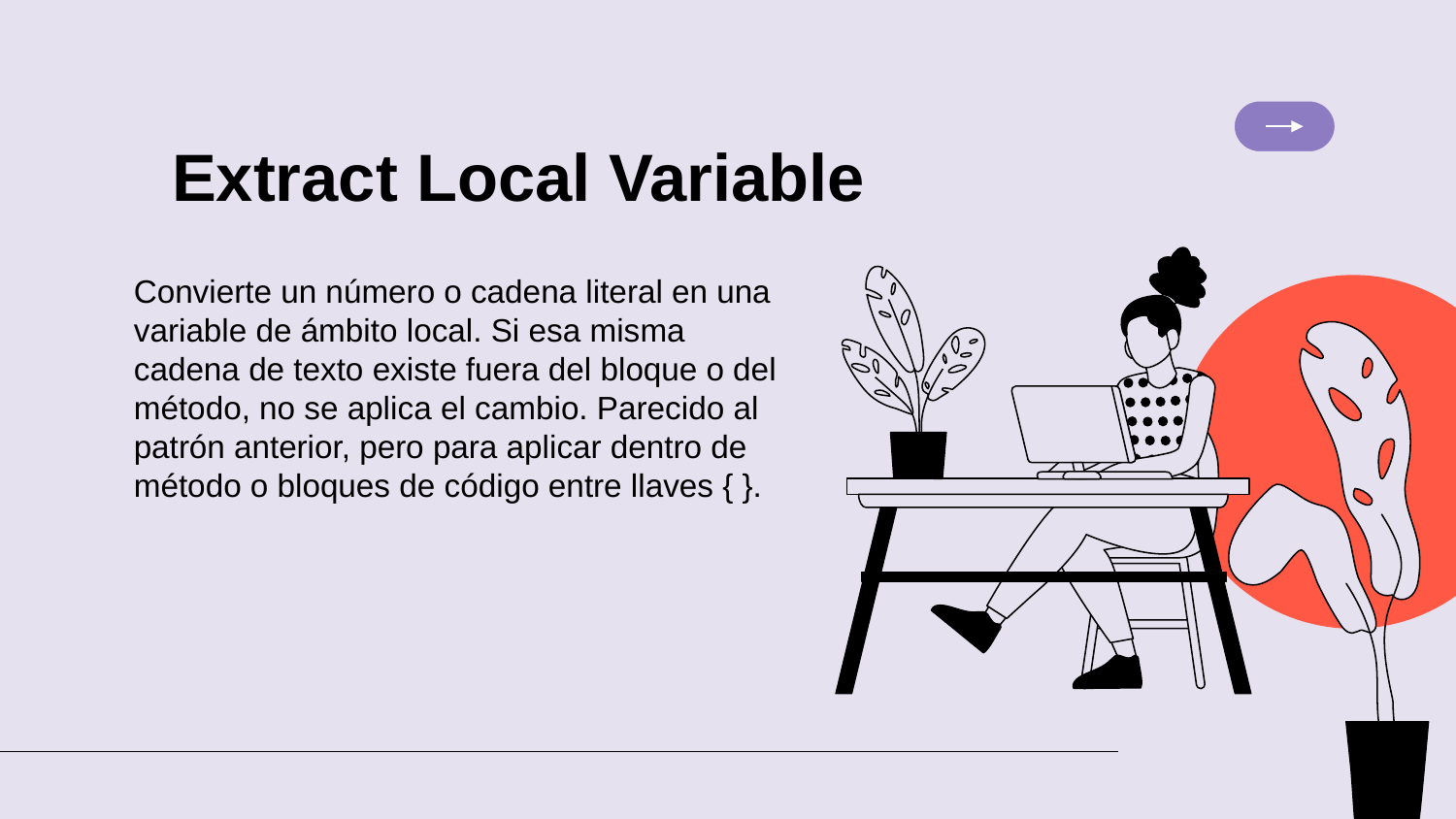

Extract Local Variable
Convierte un número o cadena literal en una variable de ámbito local. Si esa misma cadena de texto existe fuera del bloque o del método, no se aplica el cambio. Parecido al patrón anterior, pero para aplicar dentro de método o bloques de código entre llaves { }.